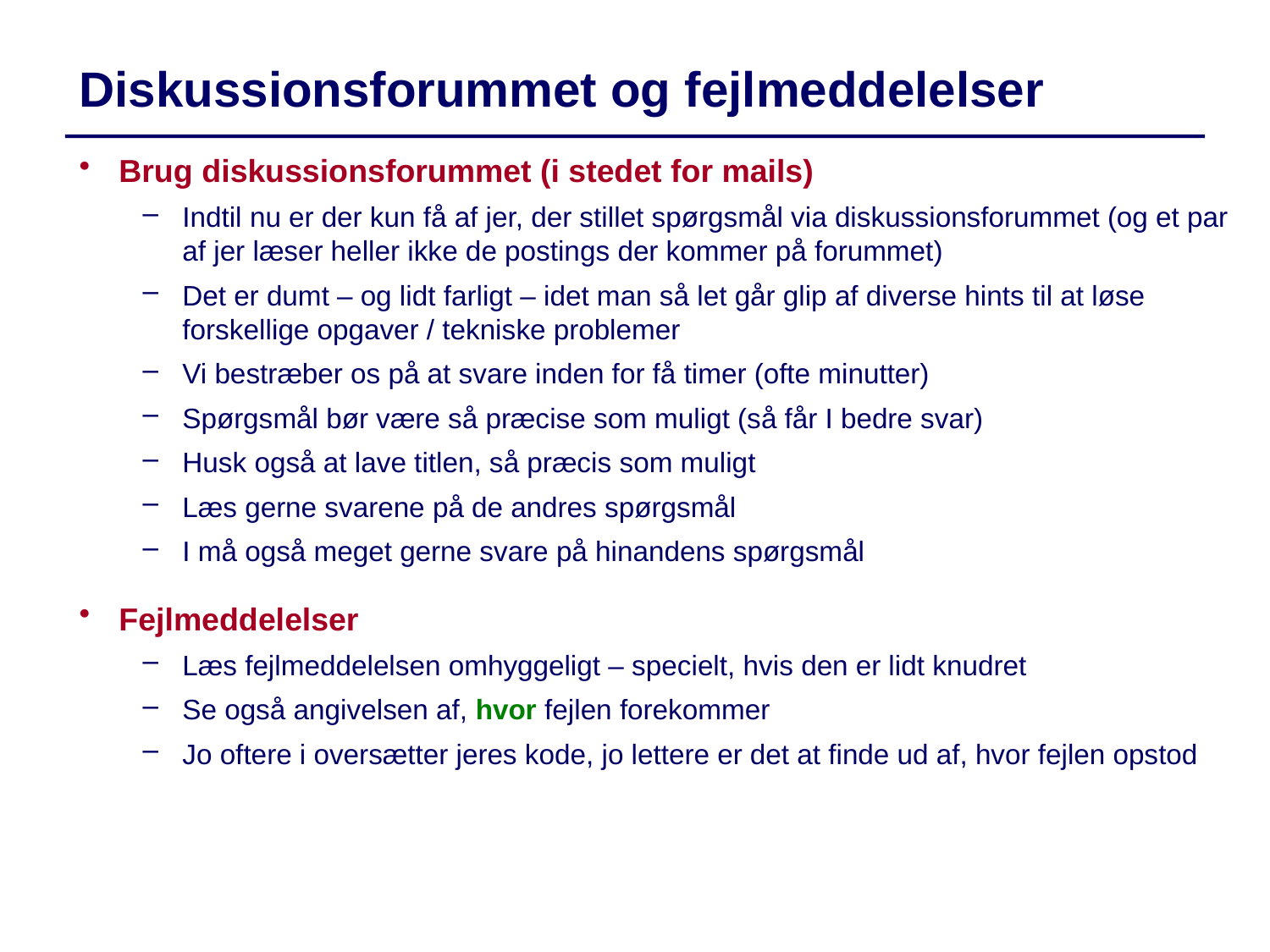

Diskussionsforummet og fejlmeddelelser
Brug diskussionsforummet (i stedet for mails)
Indtil nu er der kun få af jer, der stillet spørgsmål via diskussionsforummet (og et par af jer læser heller ikke de postings der kommer på forummet)
Det er dumt – og lidt farligt – idet man så let går glip af diverse hints til at løse forskellige opgaver / tekniske problemer
Vi bestræber os på at svare inden for få timer (ofte minutter)
Spørgsmål bør være så præcise som muligt (så får I bedre svar)
Husk også at lave titlen, så præcis som muligt
Læs gerne svarene på de andres spørgsmål
I må også meget gerne svare på hinandens spørgsmål
Fejlmeddelelser
Læs fejlmeddelelsen omhyggeligt – specielt, hvis den er lidt knudret
Se også angivelsen af, hvor fejlen forekommer
Jo oftere i oversætter jeres kode, jo lettere er det at finde ud af, hvor fejlen opstod